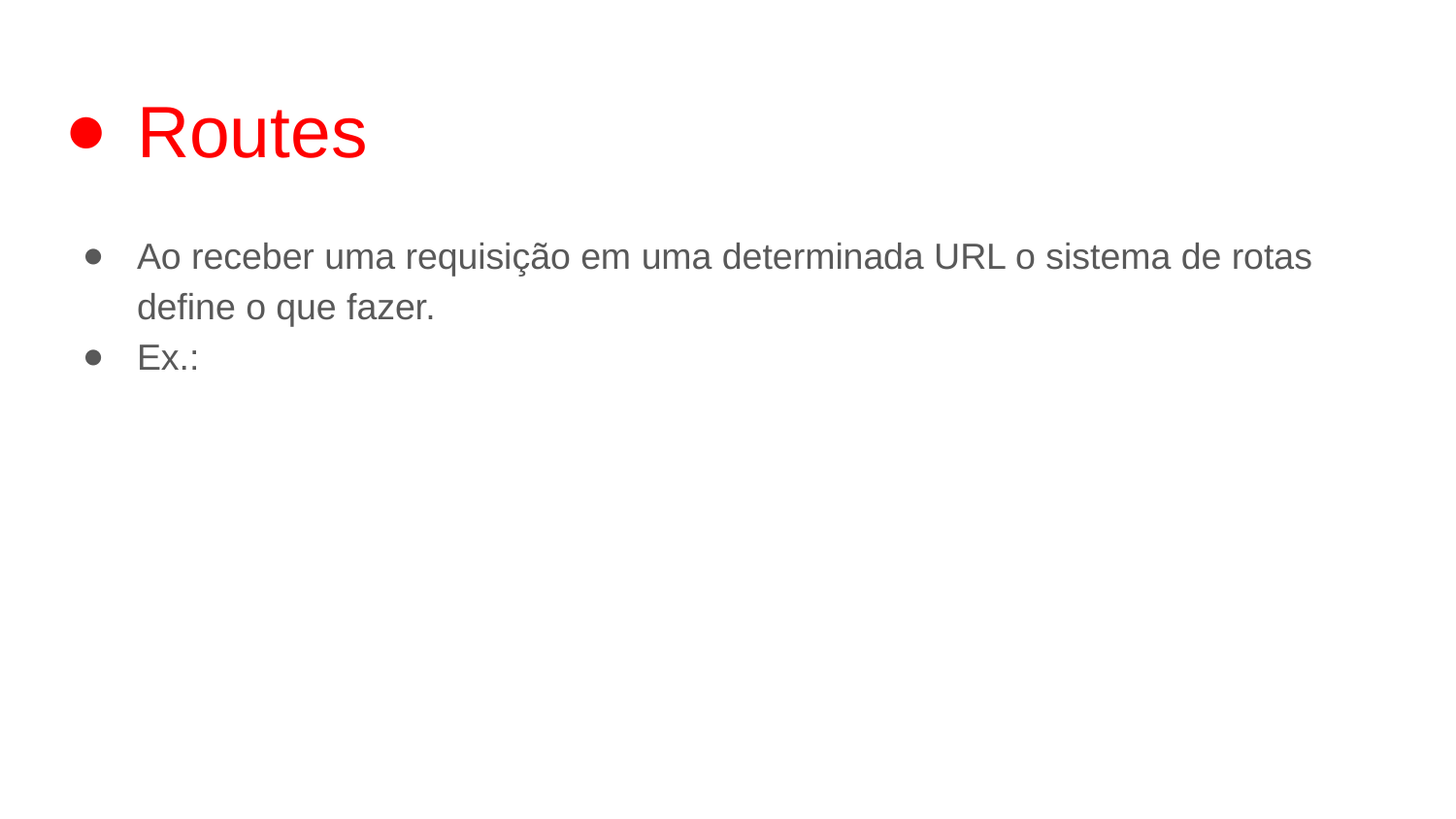

# Routes

Ao receber uma requisição em uma determinada URL o sistema de rotas define o que fazer.
Ex.: